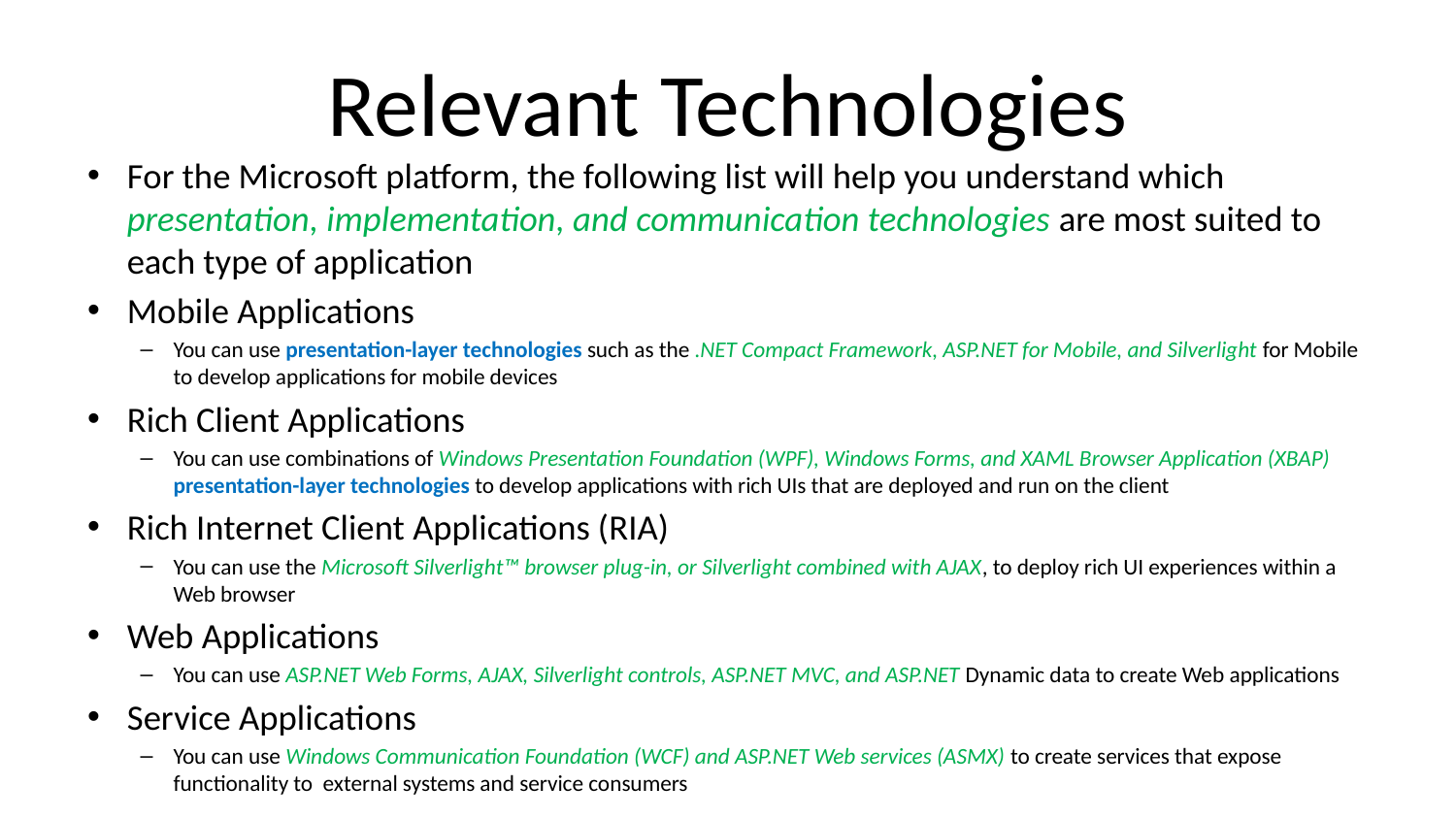

# Relevant Technologies
For the Microsoft platform, the following list will help you understand which presentation, implementation, and communication technologies are most suited to each type of application
Mobile Applications
You can use presentation-layer technologies such as the .NET Compact Framework, ASP.NET for Mobile, and Silverlight for Mobile to develop applications for mobile devices
Rich Client Applications
You can use combinations of Windows Presentation Foundation (WPF), Windows Forms, and XAML Browser Application (XBAP) presentation-layer technologies to develop applications with rich UIs that are deployed and run on the client
Rich Internet Client Applications (RIA)
You can use the Microsoft Silverlight™ browser plug-in, or Silverlight combined with AJAX, to deploy rich UI experiences within a Web browser
Web Applications
You can use ASP.NET Web Forms, AJAX, Silverlight controls, ASP.NET MVC, and ASP.NET Dynamic data to create Web applications
Service Applications
You can use Windows Communication Foundation (WCF) and ASP.NET Web services (ASMX) to create services that expose functionality to  external systems and service consumers